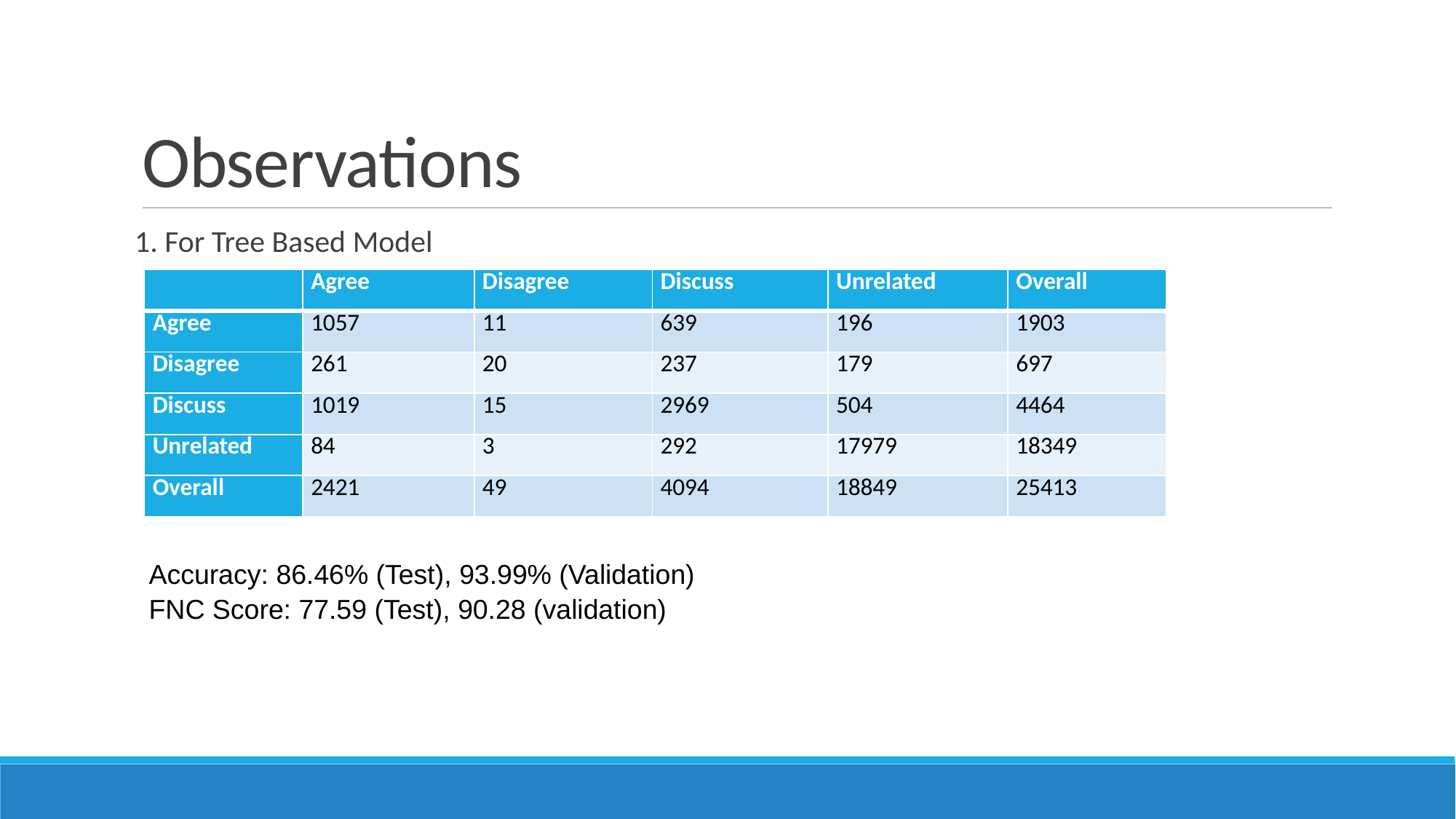

# Observations
1. For Tree Based Model

|  | Agree | Disagree | Discuss | Unrelated | Overall |
| --- | --- | --- | --- | --- | --- |
| Agree | 1057 | 11 | 639 | 196 | 1903 |
| Disagree | 261 | 20 | 237 | 179 | 697 |
| Discuss | 1019 | 15 | 2969 | 504 | 4464 |
| Unrelated | 84 | 3 | 292 | 17979 | 18349 |
| Overall | 2421 | 49 | 4094 | 18849 | 25413 |
Accuracy: 86.46% (Test), 93.99% (Validation)
FNC Score: 77.59 (Test), 90.28 (validation)